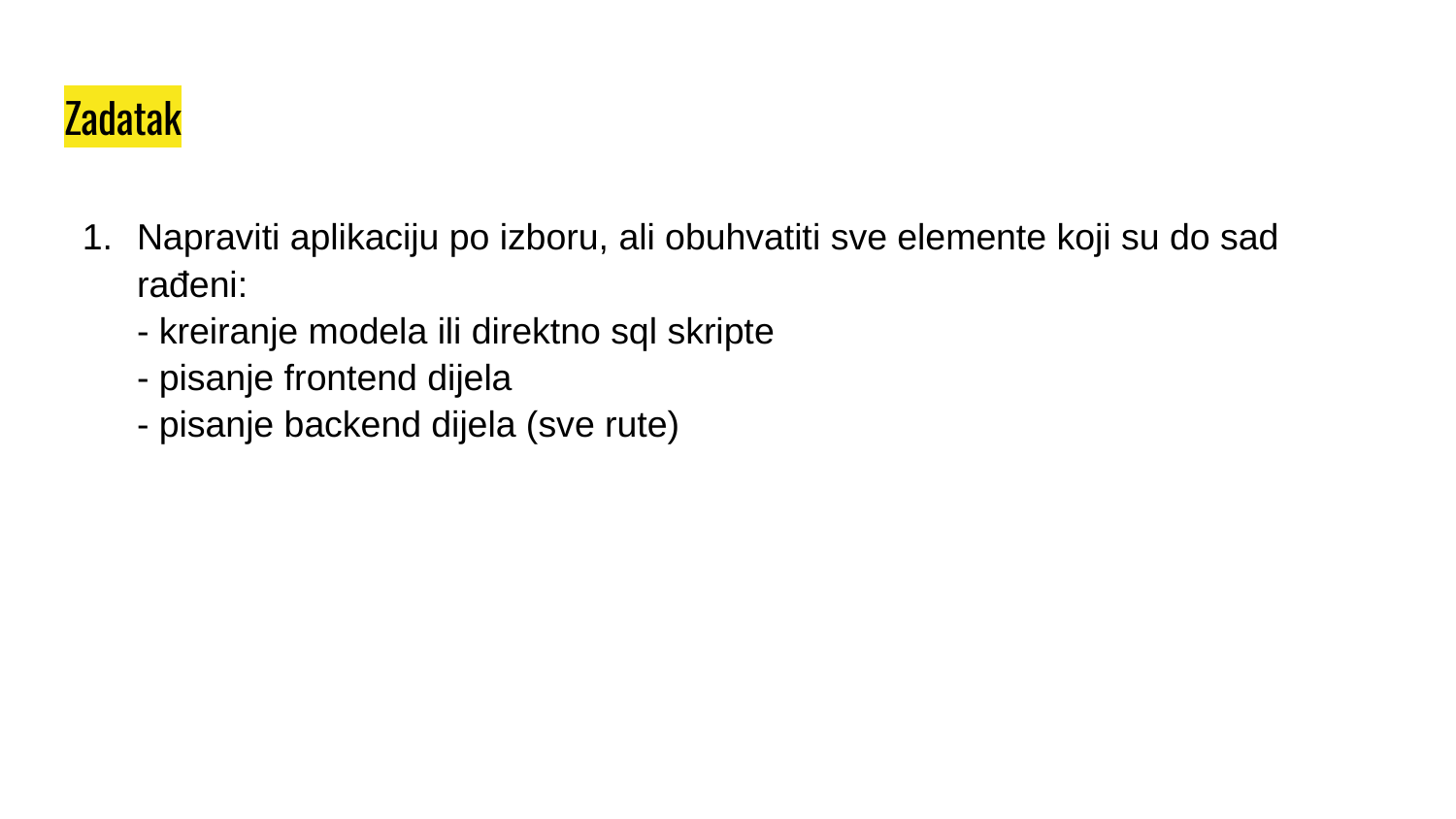

# Zadatak
Napraviti aplikaciju po izboru, ali obuhvatiti sve elemente koji su do sad rađeni:
- kreiranje modela ili direktno sql skripte
- pisanje frontend dijela
- pisanje backend dijela (sve rute)